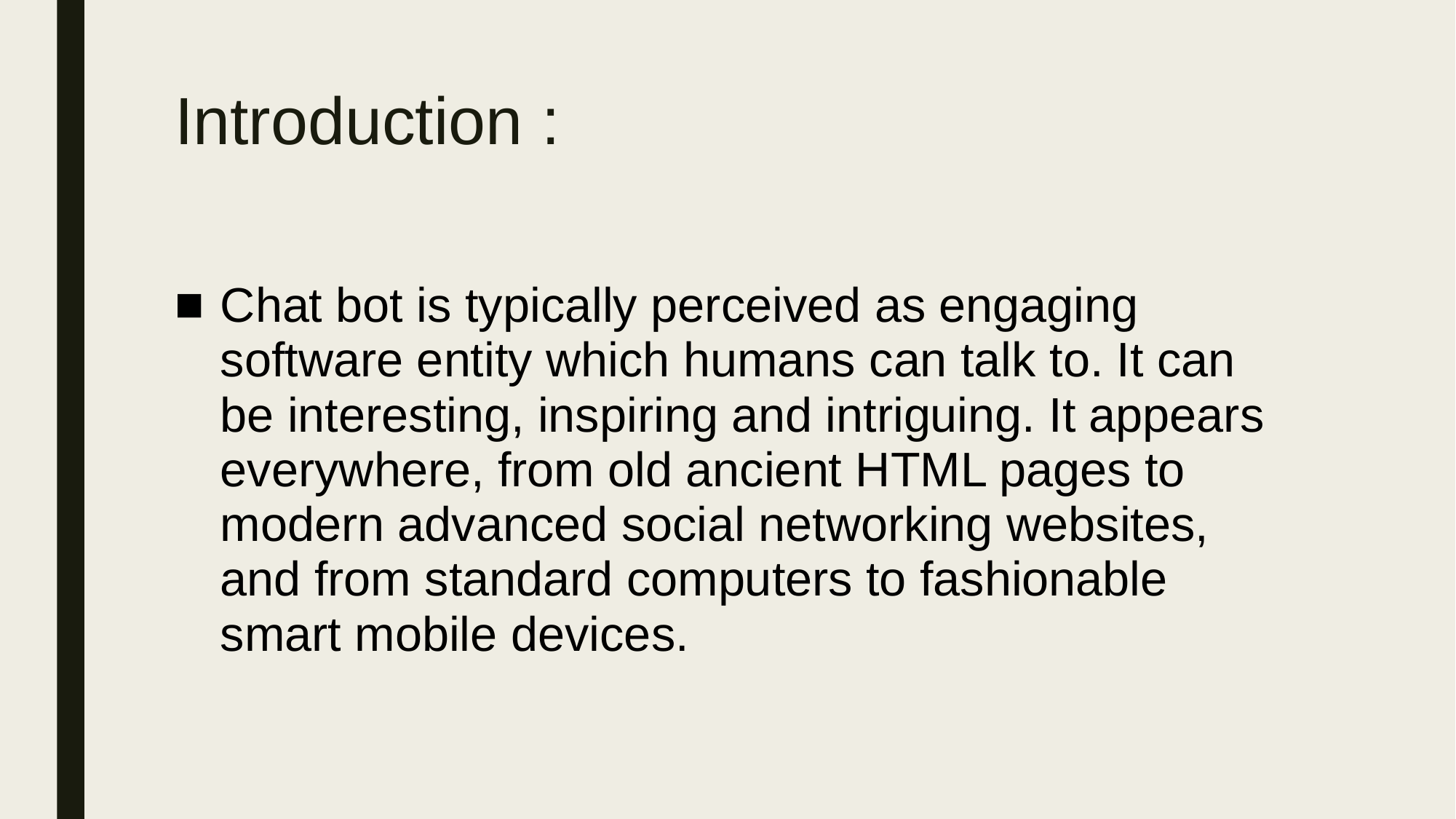

# Introduction :
Chat bot is typically perceived as engaging software entity which humans can talk to. It can be interesting, inspiring and intriguing. It appears everywhere, from old ancient HTML pages to modern advanced social networking websites, and from standard computers to fashionable smart mobile devices.